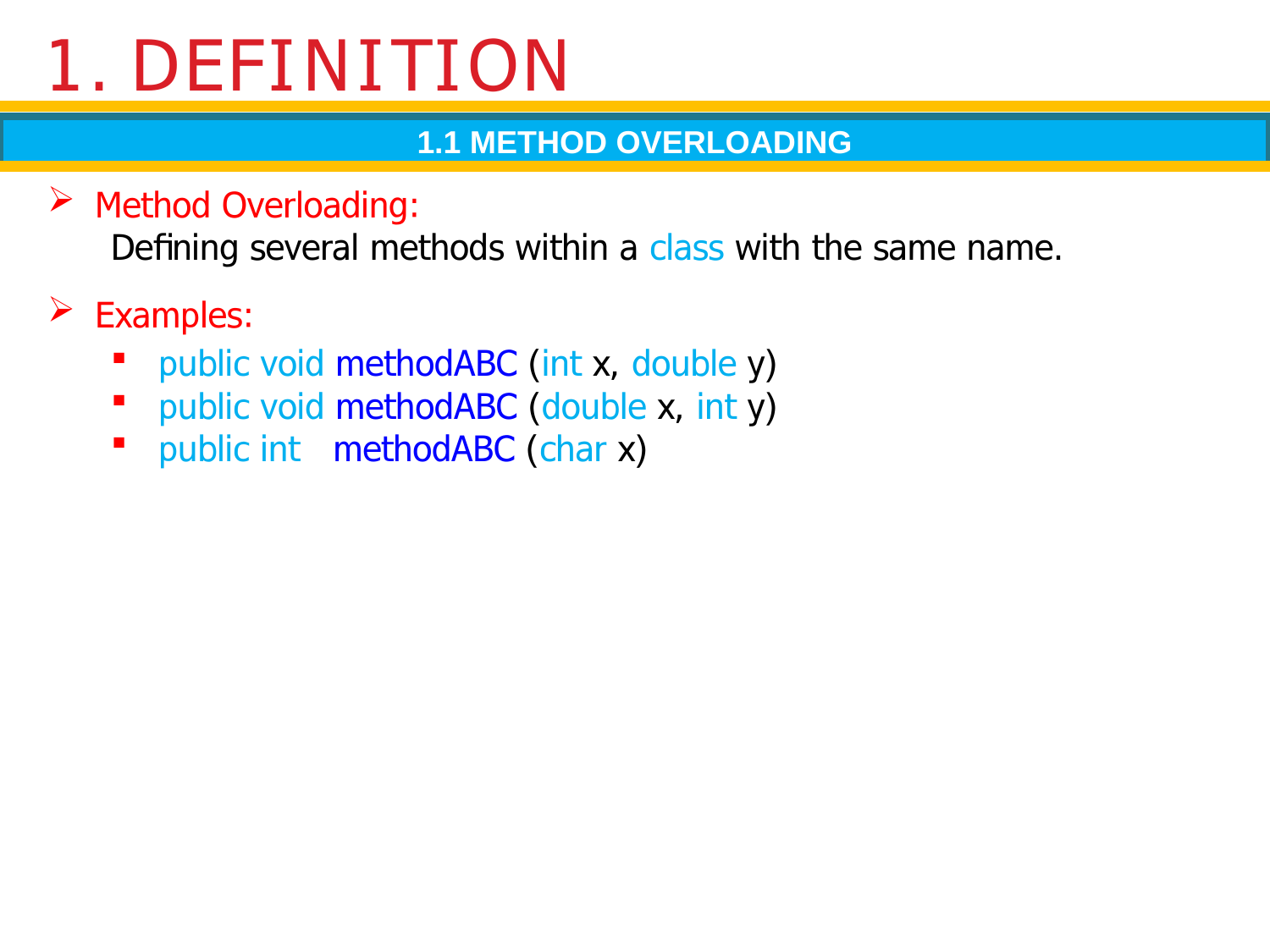

# 1. DEFINITION
1.1 METHOD OVERLOADING
Method Overloading:
Defining several methods within a class with the same name.
Examples:
public void methodABC (int x, double y)
public void methodABC (double x, int y)
public int   methodABC (char x)
2